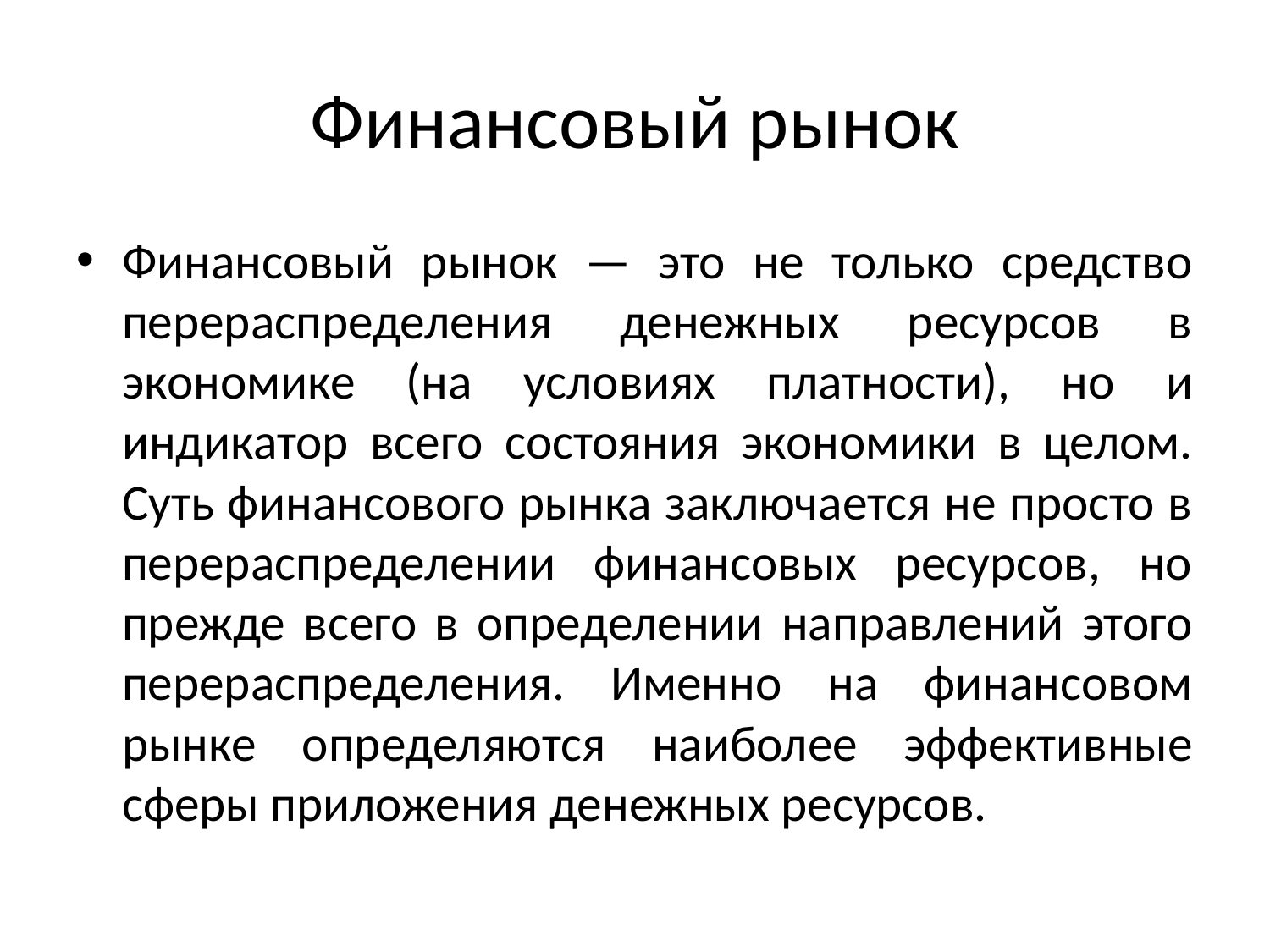

# Финансовый рынок
Финансовый рынок — это не только средство перераспределения денежных ресурсов в экономике (на условиях платности), но и индикатор всего состояния экономики в целом. Суть финансового рынка заключается не просто в перераспределении финансовых ресурсов, но прежде всего в определении направлений этого перераспределения. Именно на финансовом рынке определяются наиболее эффективные сферы приложения денежных ресурсов.